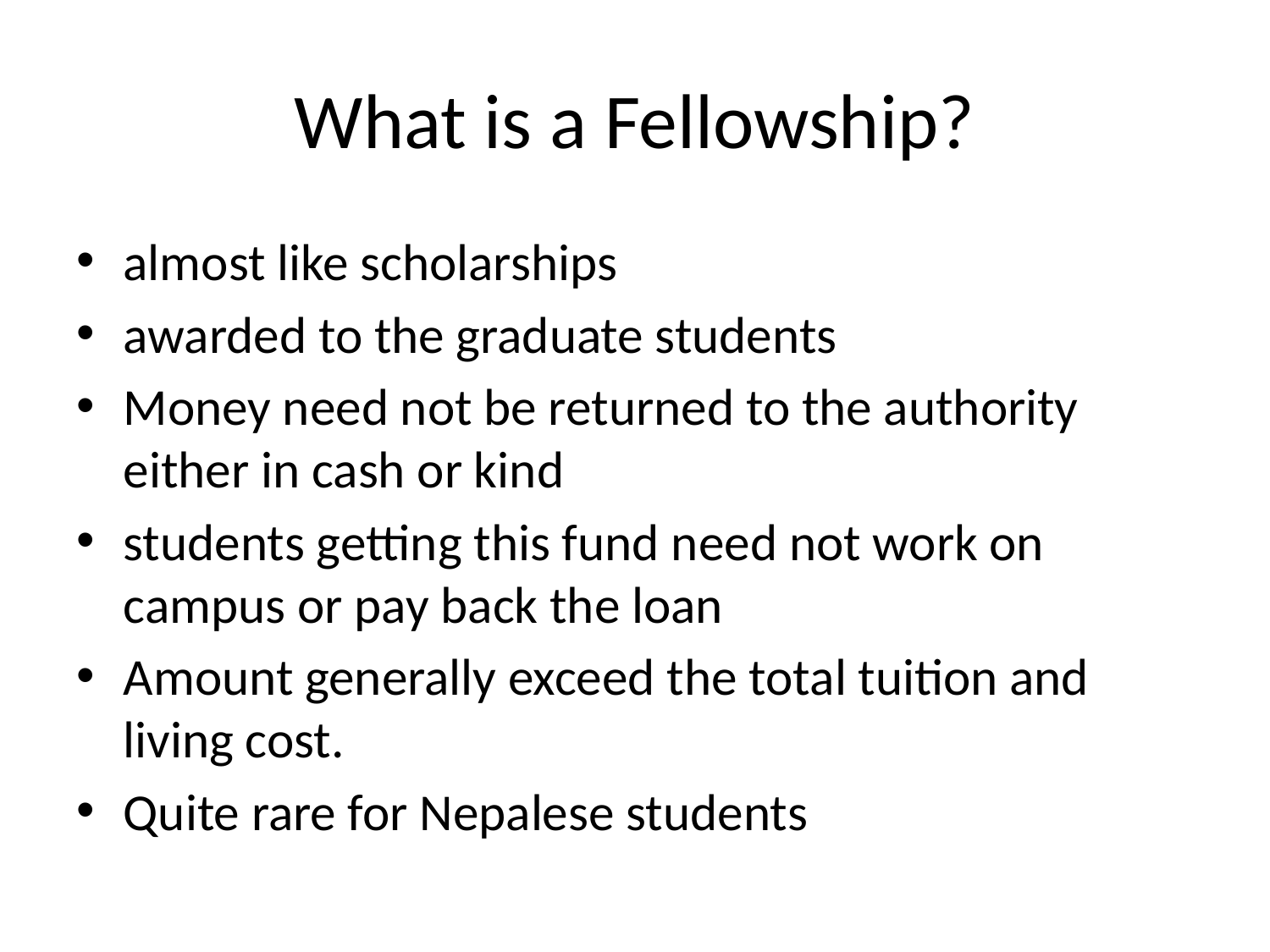

# What is a Fellowship?
almost like scholarships
awarded to the graduate students
Money need not be returned to the authority either in cash or kind
students getting this fund need not work on campus or pay back the loan
Amount generally exceed the total tuition and living cost.
Quite rare for Nepalese students